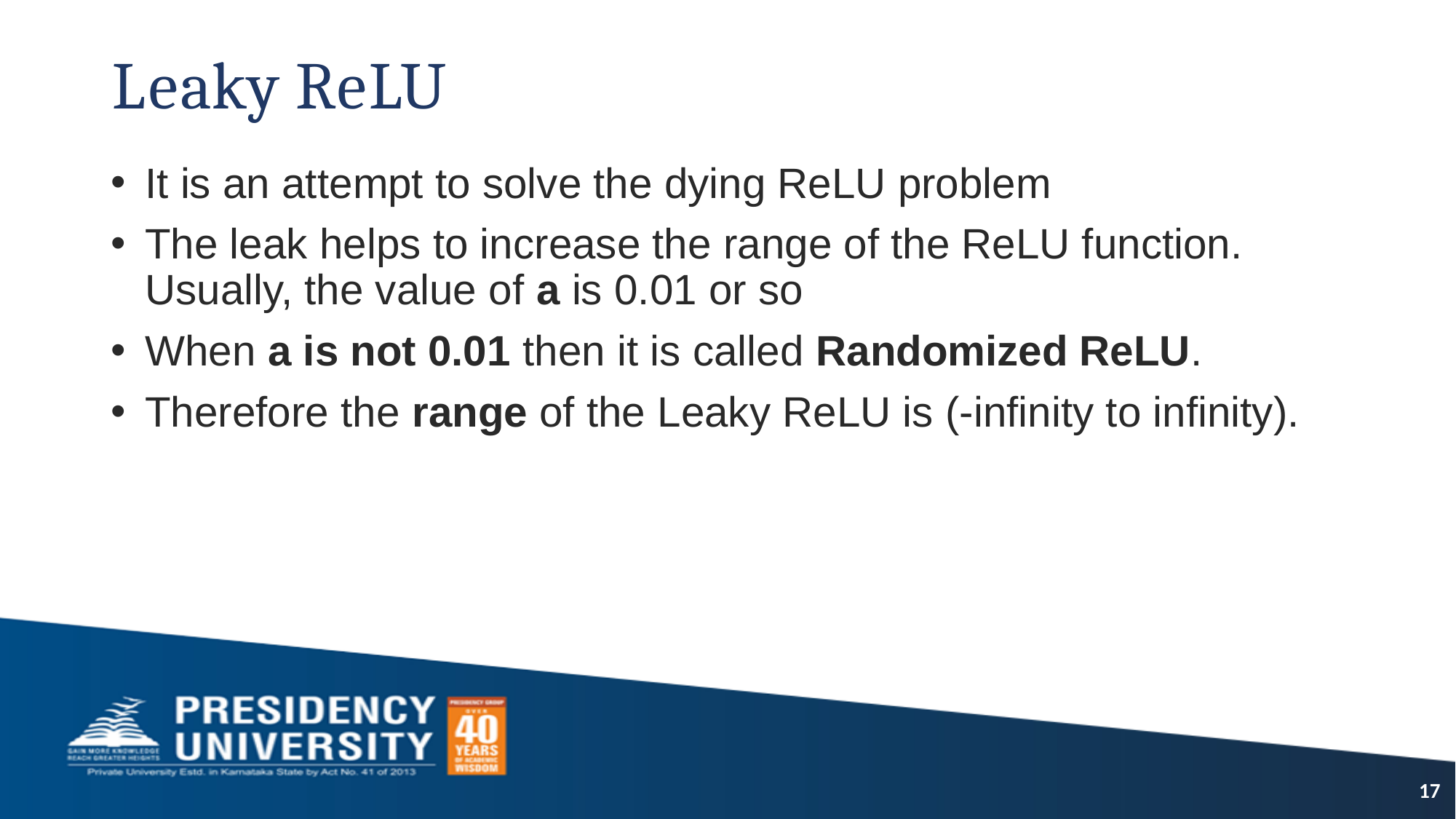

# Leaky ReLU
It is an attempt to solve the dying ReLU problem
The leak helps to increase the range of the ReLU function. Usually, the value of a is 0.01 or so
When a is not 0.01 then it is called Randomized ReLU.
Therefore the range of the Leaky ReLU is (-infinity to infinity).

17